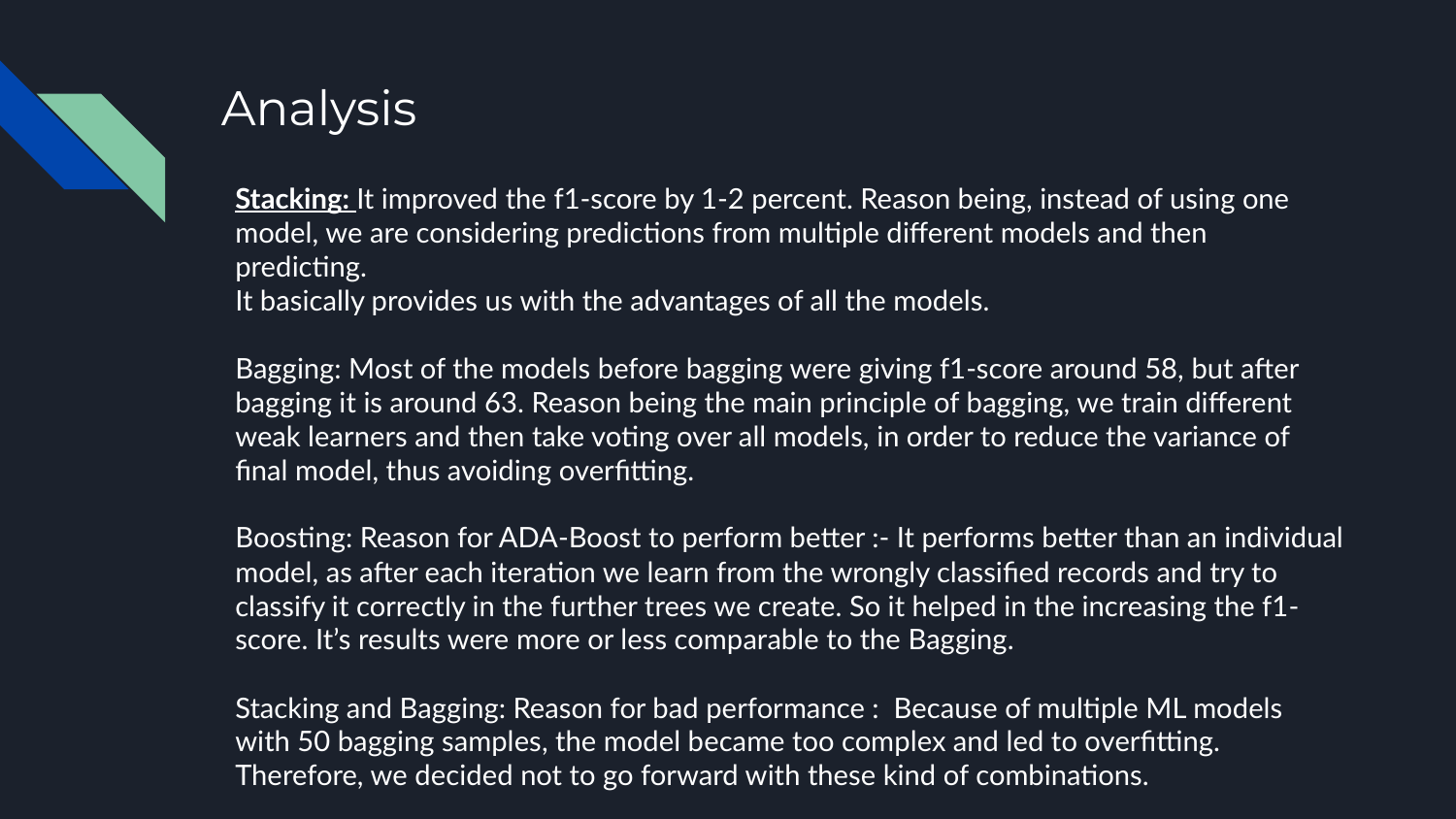

# Analysis
Stacking: It improved the f1-score by 1-2 percent. Reason being, instead of using one model, we are considering predictions from multiple different models and then predicting.
It basically provides us with the advantages of all the models.

Bagging: Most of the models before bagging were giving f1-score around 58, but after bagging it is around 63. Reason being the main principle of bagging, we train different weak learners and then take voting over all models, in order to reduce the variance of final model, thus avoiding overfitting.

Boosting: Reason for ADA-Boost to perform better :- It performs better than an individual model, as after each iteration we learn from the wrongly classified records and try to classify it correctly in the further trees we create. So it helped in the increasing the f1-score. It’s results were more or less comparable to the Bagging.

Stacking and Bagging: Reason for bad performance :  Because of multiple ML models with 50 bagging samples, the model became too complex and led to overfitting. Therefore, we decided not to go forward with these kind of combinations.